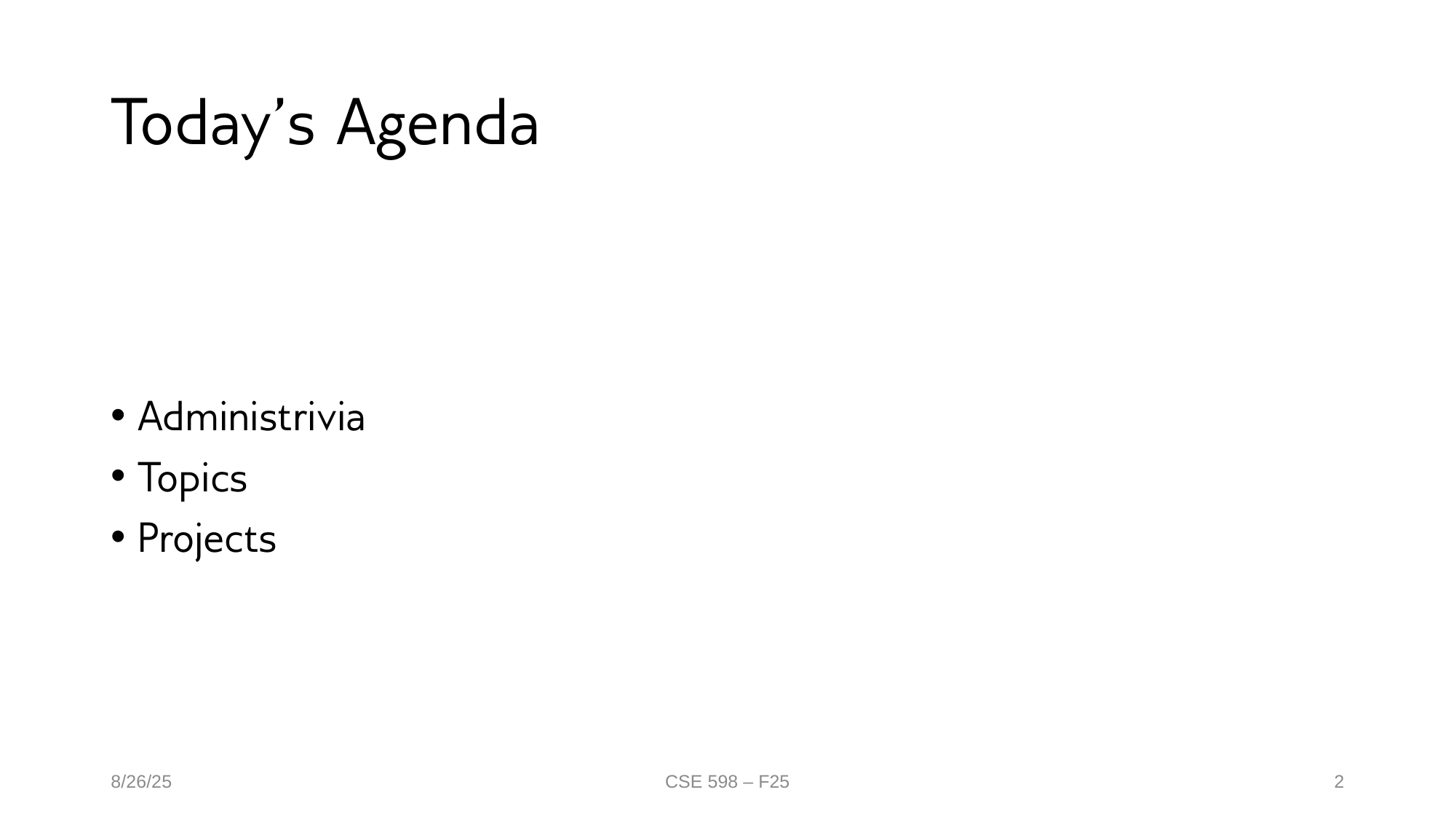

# Today’s Agenda
Administrivia
Topics
Projects
8/26/25
CSE 598 – F25
2